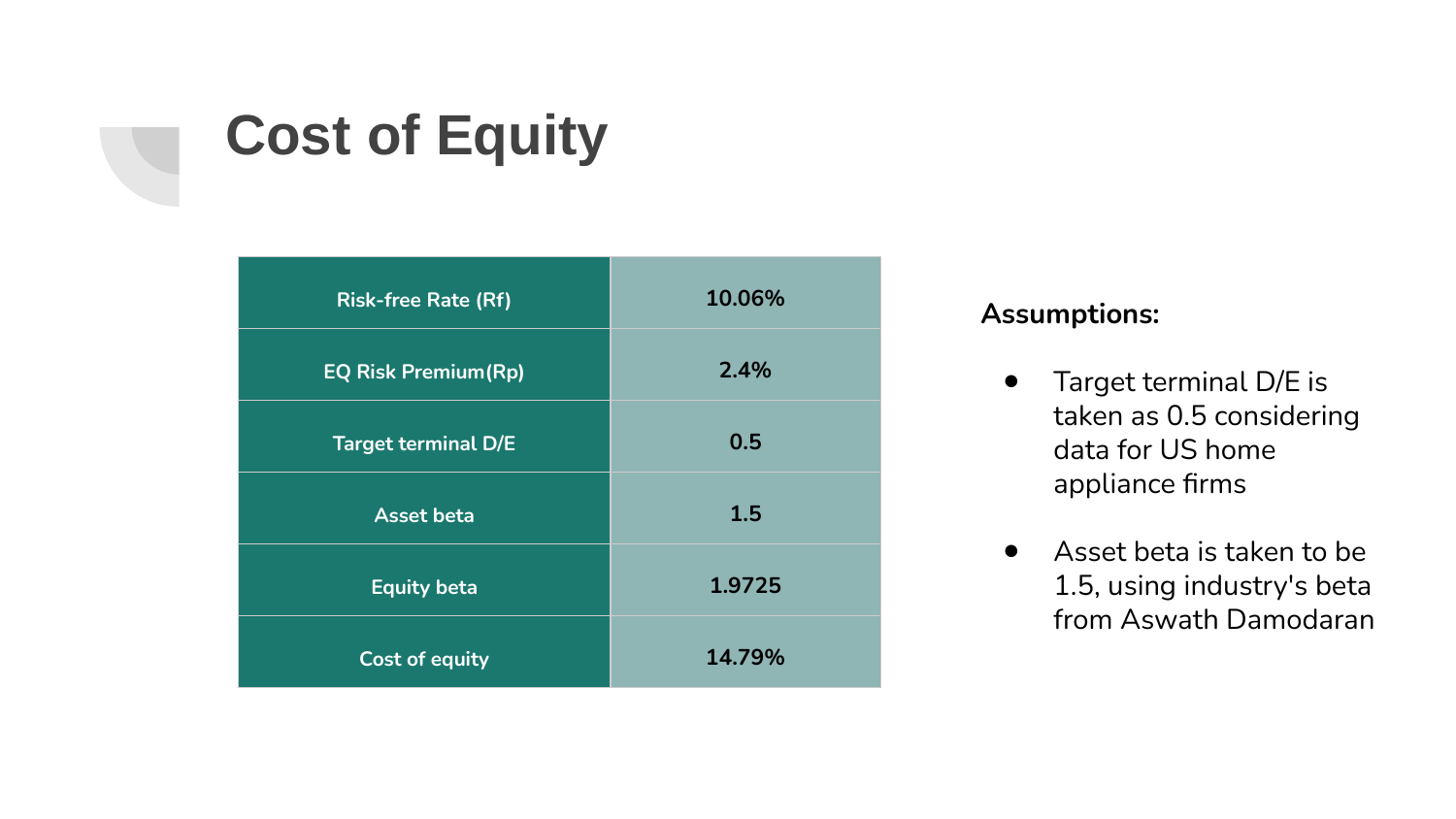

# Cost of Equity

| Risk-free Rate (Rf) | 10.06% |
| --- | --- |
| EQ Risk Premium(Rp) | 2.4% |
| Target terminal D/E | 0.5 |
| Asset beta | 1.5 |
| Equity beta | 1.9725 |
| Cost of equity | 14.79% |
Assumptions:

Target terminal D/E is taken as 0.5 considering data for US home appliance firms

Asset beta is taken to be 1.5, using industry's beta from Aswath Damodaran